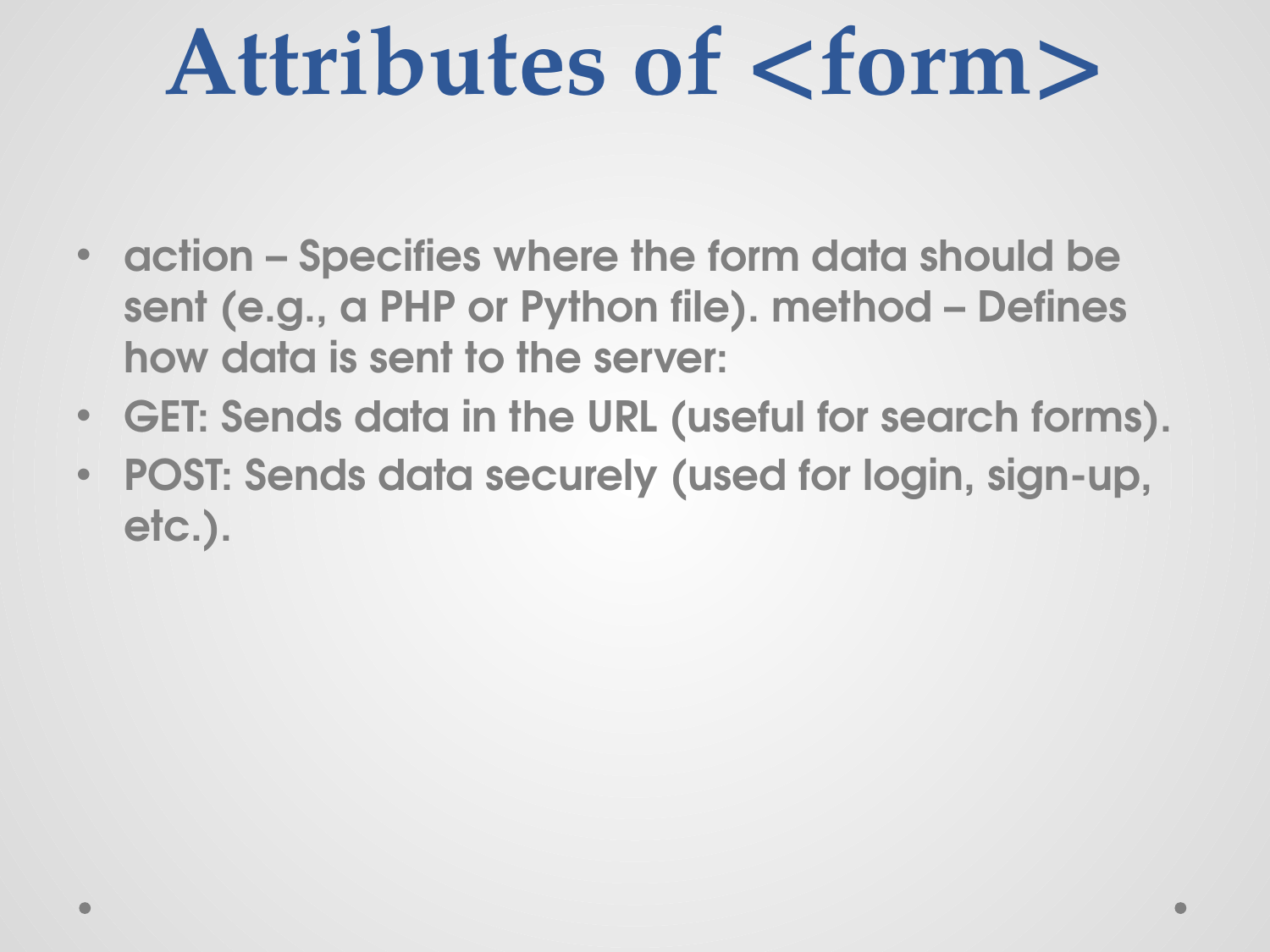

# Attributes of <form>
action – Specifies where the form data should be sent (e.g., a PHP or Python file). method – Defines how data is sent to the server:
GET: Sends data in the URL (useful for search forms).
POST: Sends data securely (used for login, sign-up, etc.).